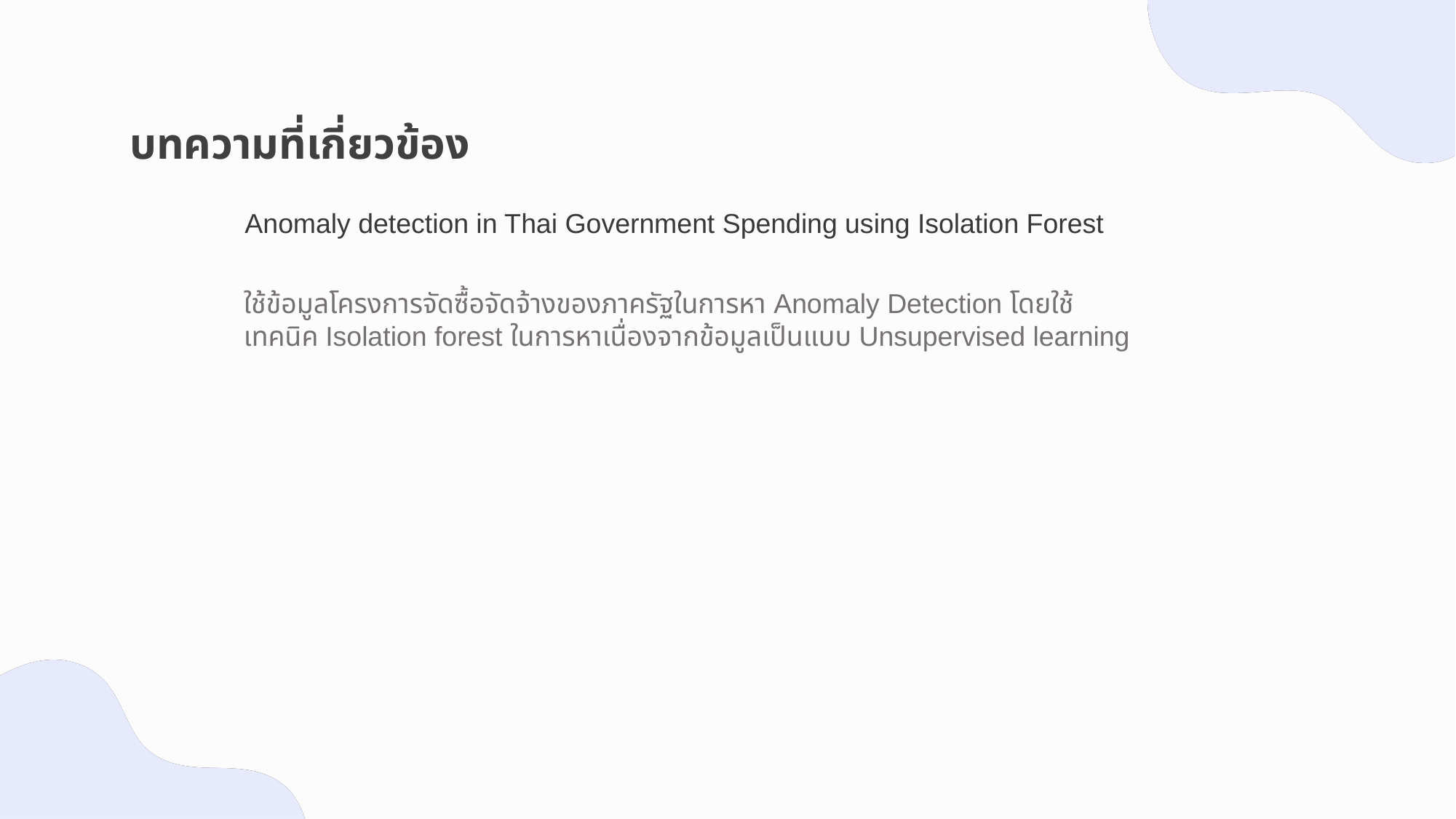

บทความที่เกี่ยวข้อง
Anomaly detection in Thai Government Spending using Isolation Forest
ใช้ข้อมูลโครงการจัดซื้อจัดจ้างของภาครัฐในการหา Anomaly Detection โดยใช้
เทคนิค Isolation forest ในการหาเนื่องจากข้อมูลเป็นแบบ Unsupervised learning